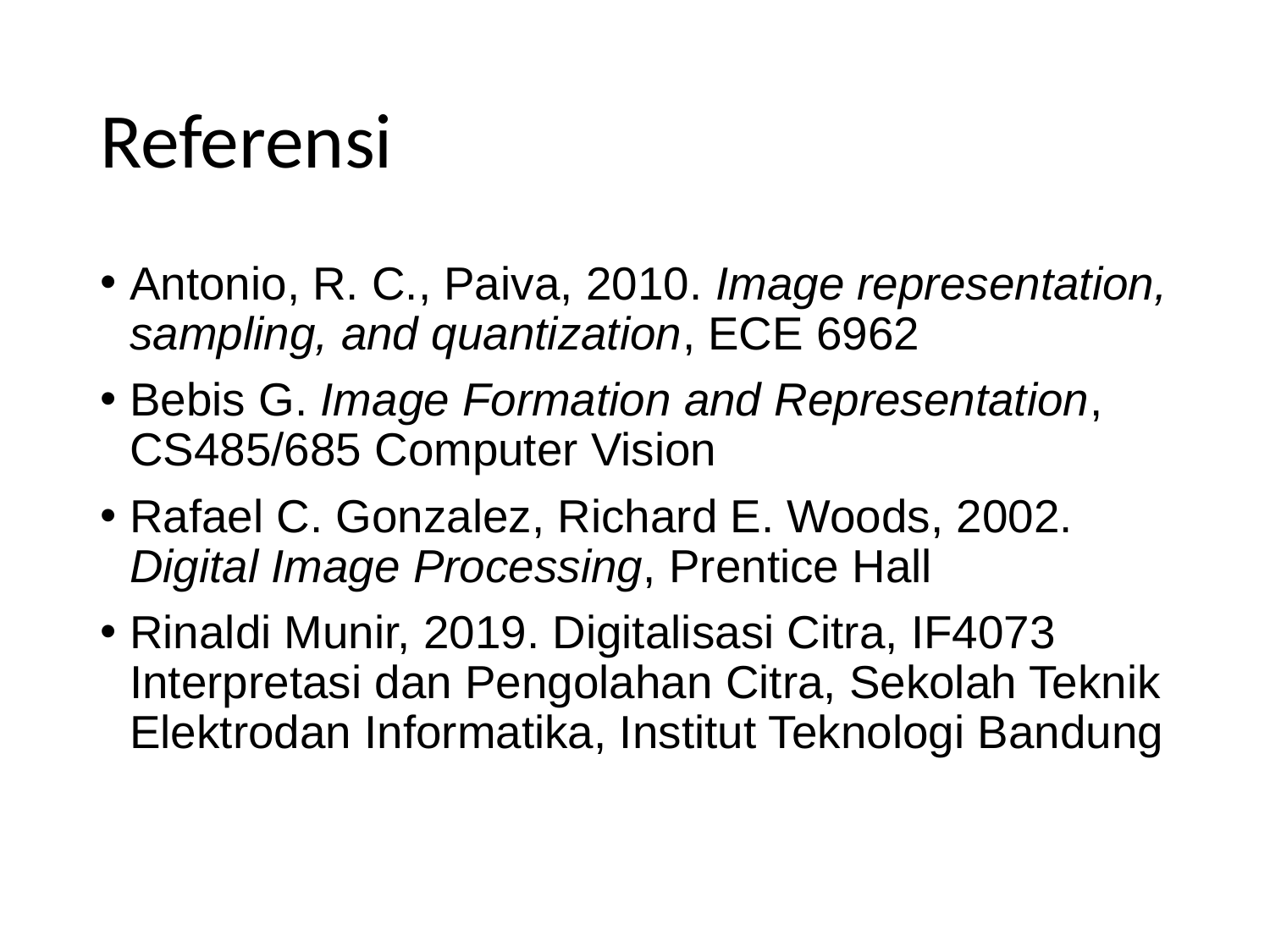

# Referensi
Antonio, R. C., Paiva, 2010. Image representation, sampling, and quantization, ECE 6962
Bebis G. Image Formation and Representation, CS485/685 Computer Vision
Rafael C. Gonzalez, Richard E. Woods, 2002. Digital Image Processing, Prentice Hall
Rinaldi Munir, 2019. Digitalisasi Citra, IF4073 Interpretasi dan Pengolahan Citra, Sekolah Teknik Elektrodan Informatika, Institut Teknologi Bandung